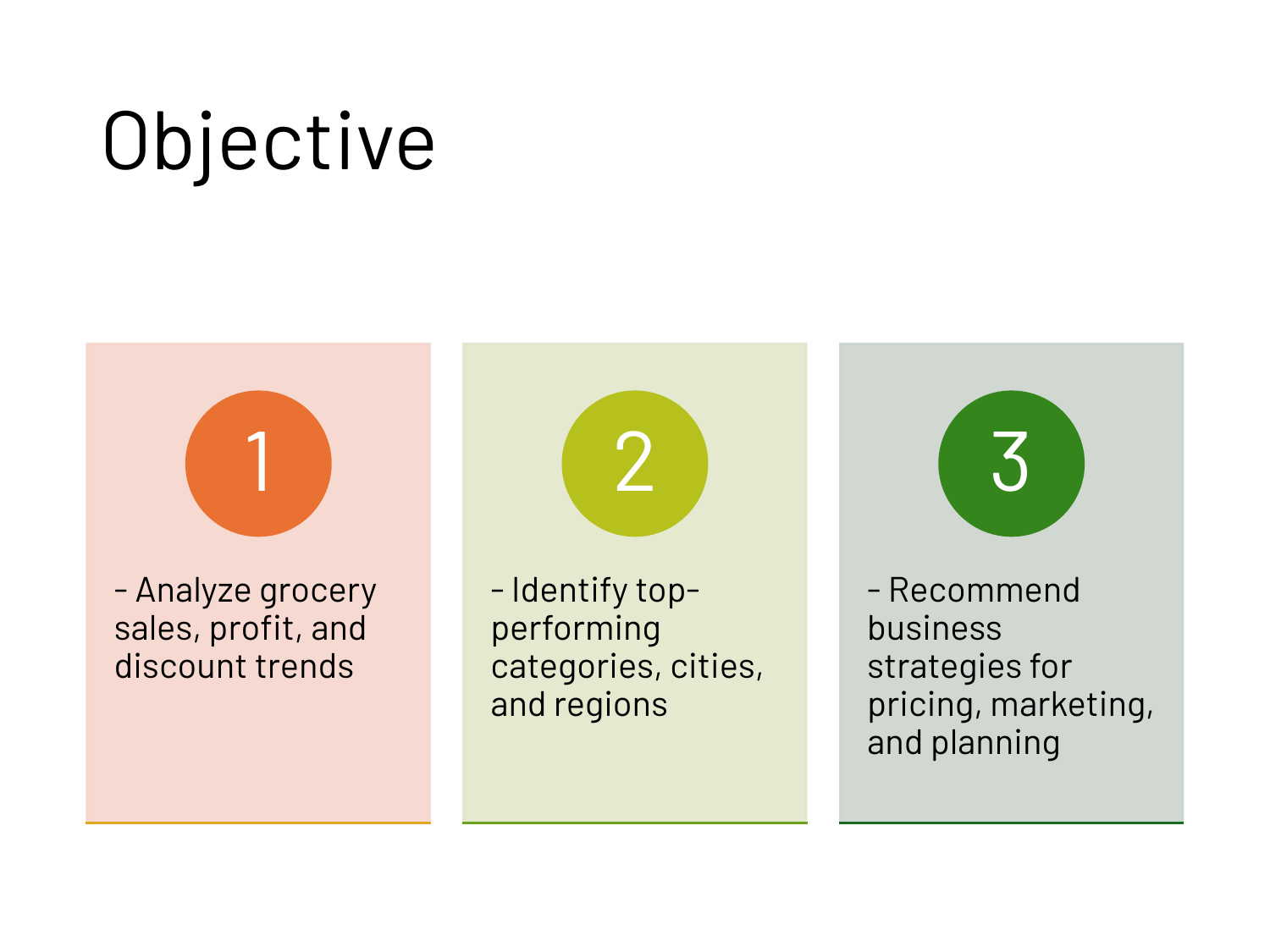

# Objective
- Analyze grocery sales, profit, and discount trends
1
- Identify top-performing categories, cities, and regions
2
- Recommend business strategies for pricing, marketing, and planning
3